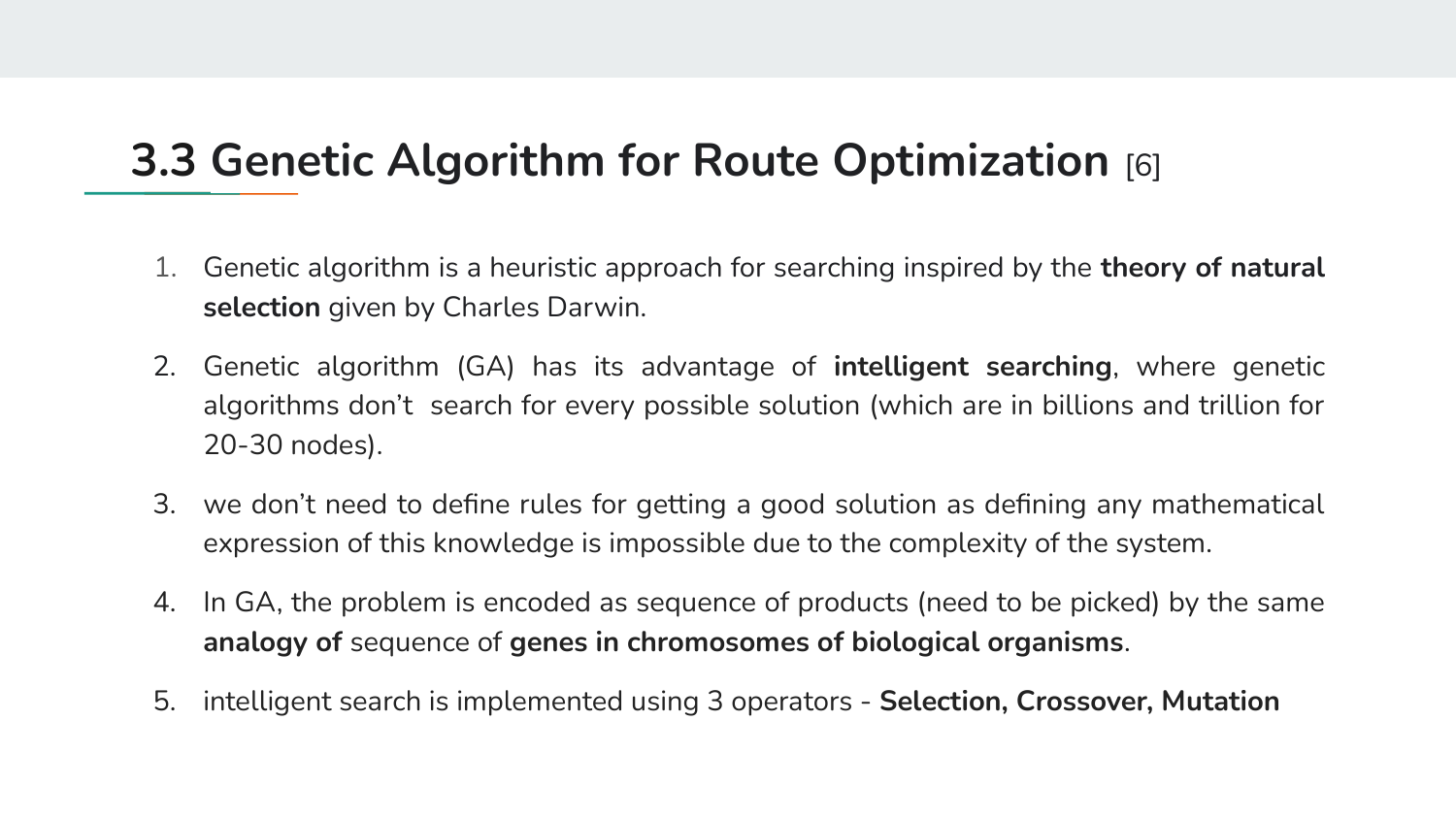

# 3.3 Genetic Algorithm for Route Optimization [6]
Genetic algorithm is a heuristic approach for searching inspired by the theory of natural selection given by Charles Darwin.
Genetic algorithm (GA) has its advantage of intelligent searching, where genetic algorithms don’t  search for every possible solution (which are in billions and trillion for 20-30 nodes).
we don’t need to define rules for getting a good solution as defining any mathematical expression of this knowledge is impossible due to the complexity of the system.
In GA, the problem is encoded as sequence of products (need to be picked) by the same analogy of sequence of genes in chromosomes of biological organisms.
intelligent search is implemented using 3 operators - Selection, Crossover, Mutation